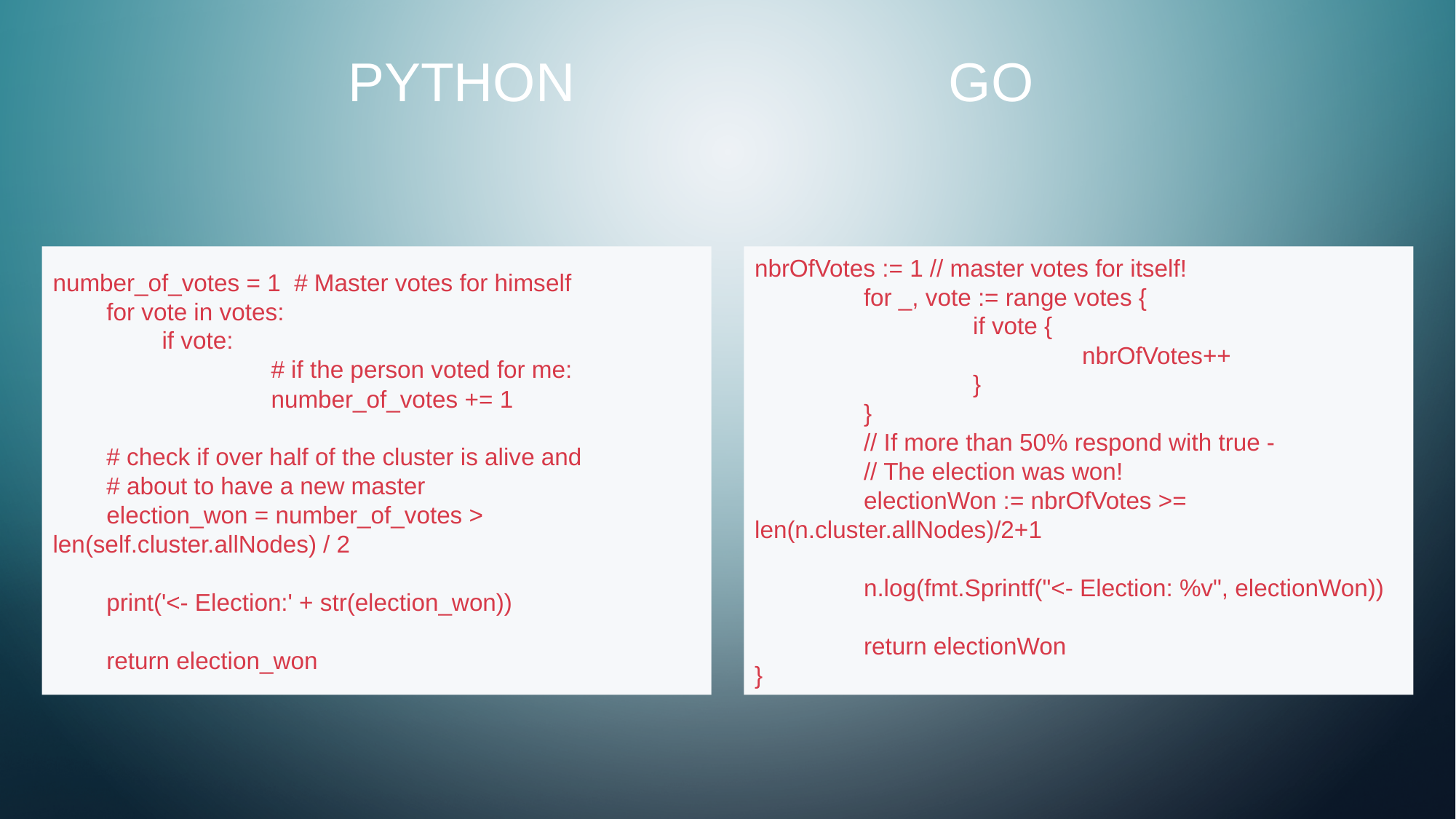

Python
Go
number_of_votes = 1  # Master votes for himself
        for vote in votes:
            	if vote:
		# if the person voted for me:
                		number_of_votes += 1

        # check if over half of the cluster is alive and
        # about to have a new master
        election_won = number_of_votes > 	len(self.cluster.allNodes) / 2

        print('<- Election:' + str(election_won))

        return election_won
nbrOfVotes := 1 // master votes for itself!
	for _, vote := range votes {
		if vote {
			nbrOfVotes++
		}
	}
	// If more than 50% respond with true -
	// The election was won!
	electionWon := nbrOfVotes >= 	len(n.cluster.allNodes)/2+1

	n.log(fmt.Sprintf("<- Election: %v", electionWon))

	return electionWon
}